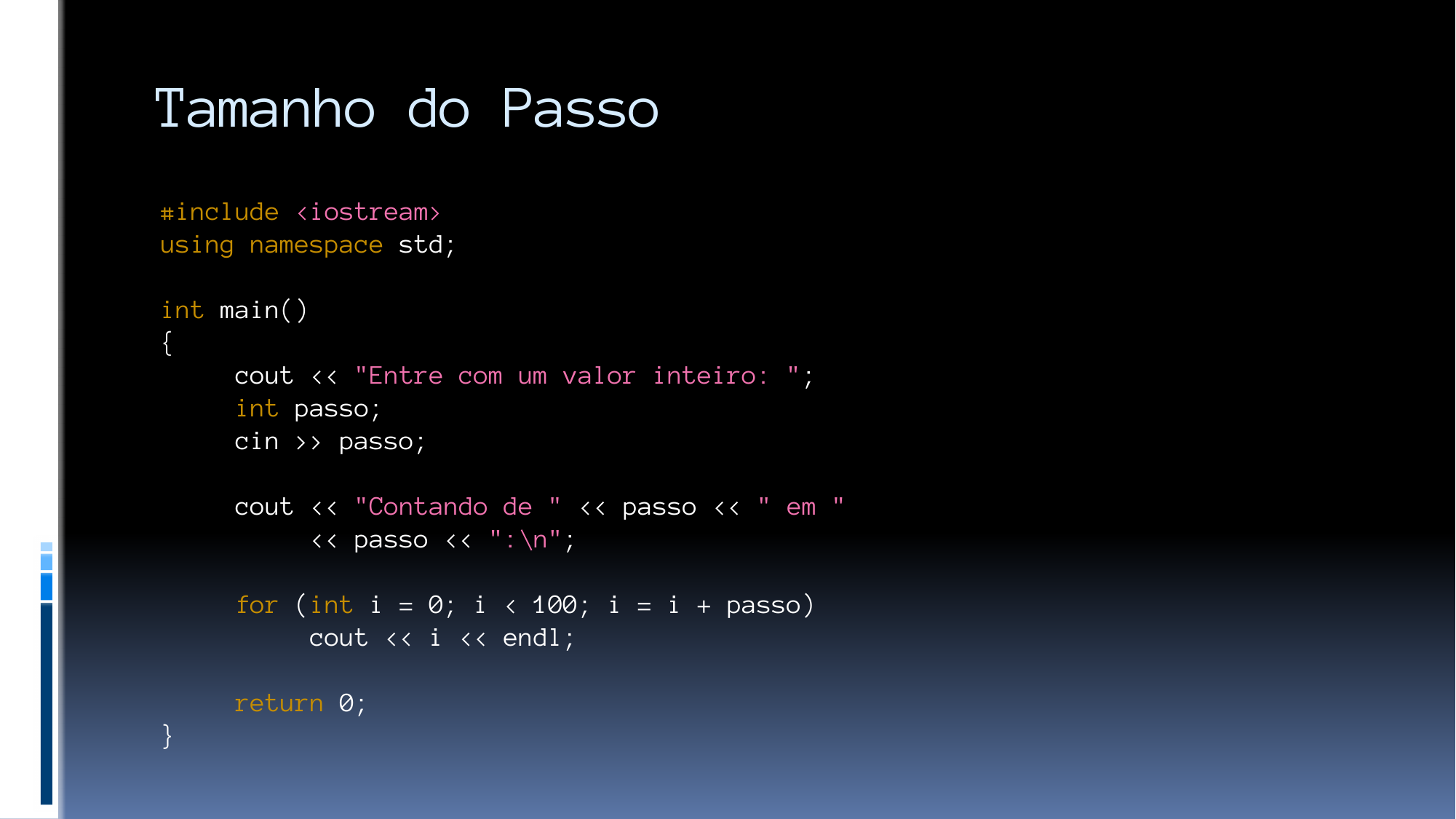

# Tamanho do Passo
#include <iostream>
using namespace std;

int main()
{
     cout << "Entre com um valor inteiro: ";
     int passo;
     cin >> passo;

     cout << "Contando de " << passo << " em "
          << passo << ":\n";

     for (int i = 0; i < 100; i = i + passo)
          cout << i << endl;

     return 0;
}